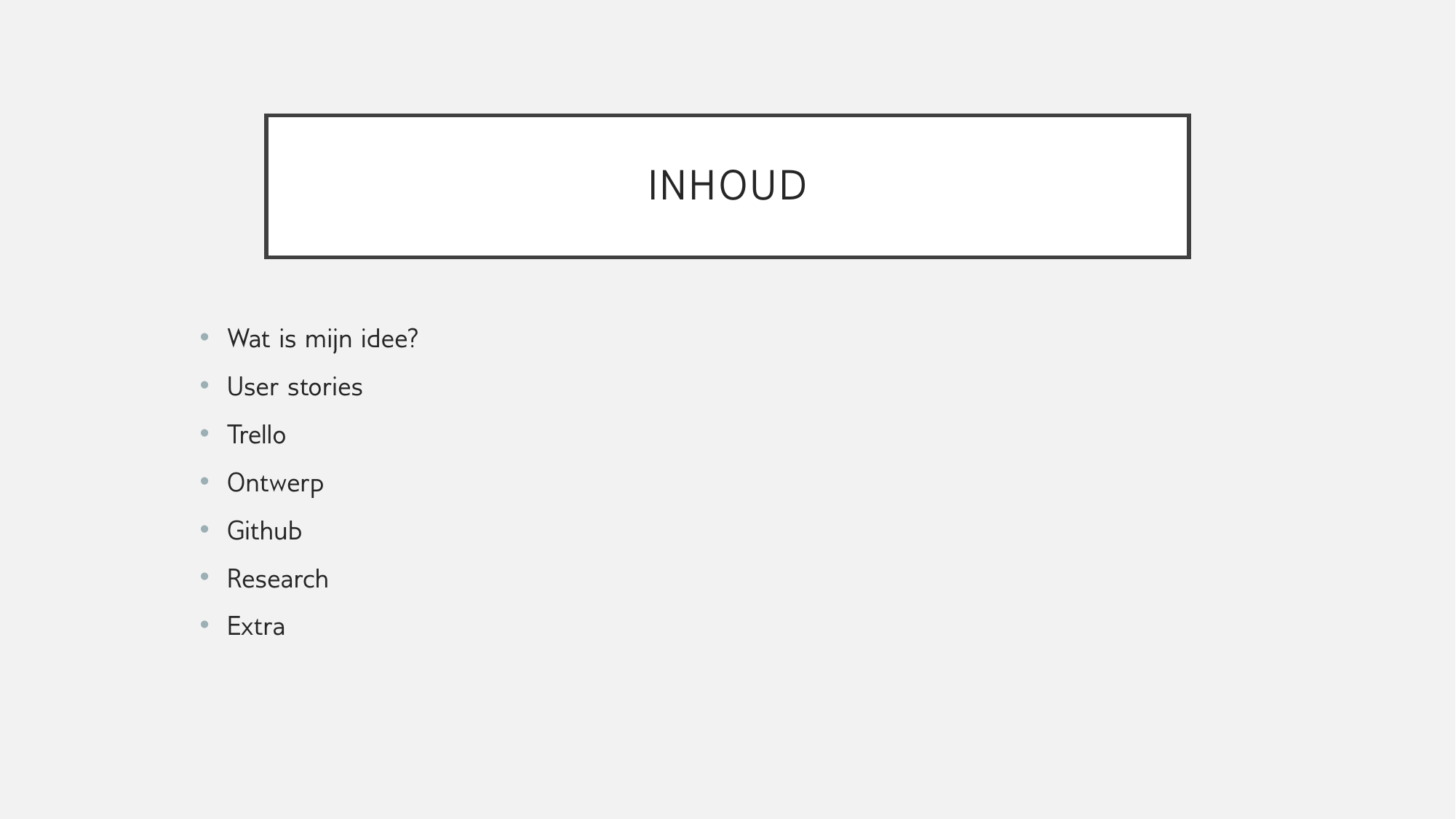

# inhoud
Wat is mijn idee?
User stories
Trello
Ontwerp
Github
Research
Extra